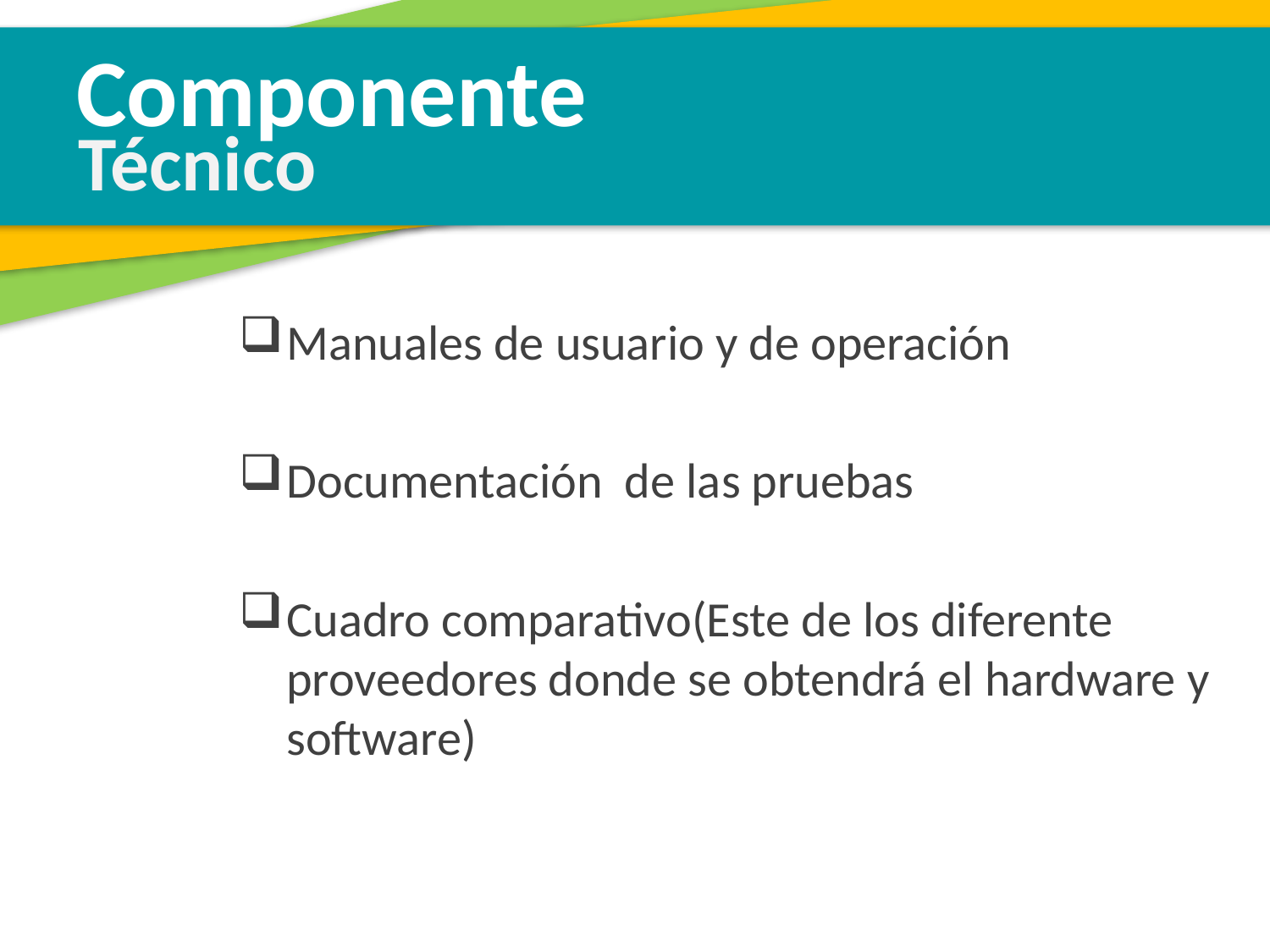

Componente
Técnico
Manuales de usuario y de operación

Documentación  de las pruebas

Cuadro comparativo(Este de los diferente proveedores donde se obtendrá el hardware y software)